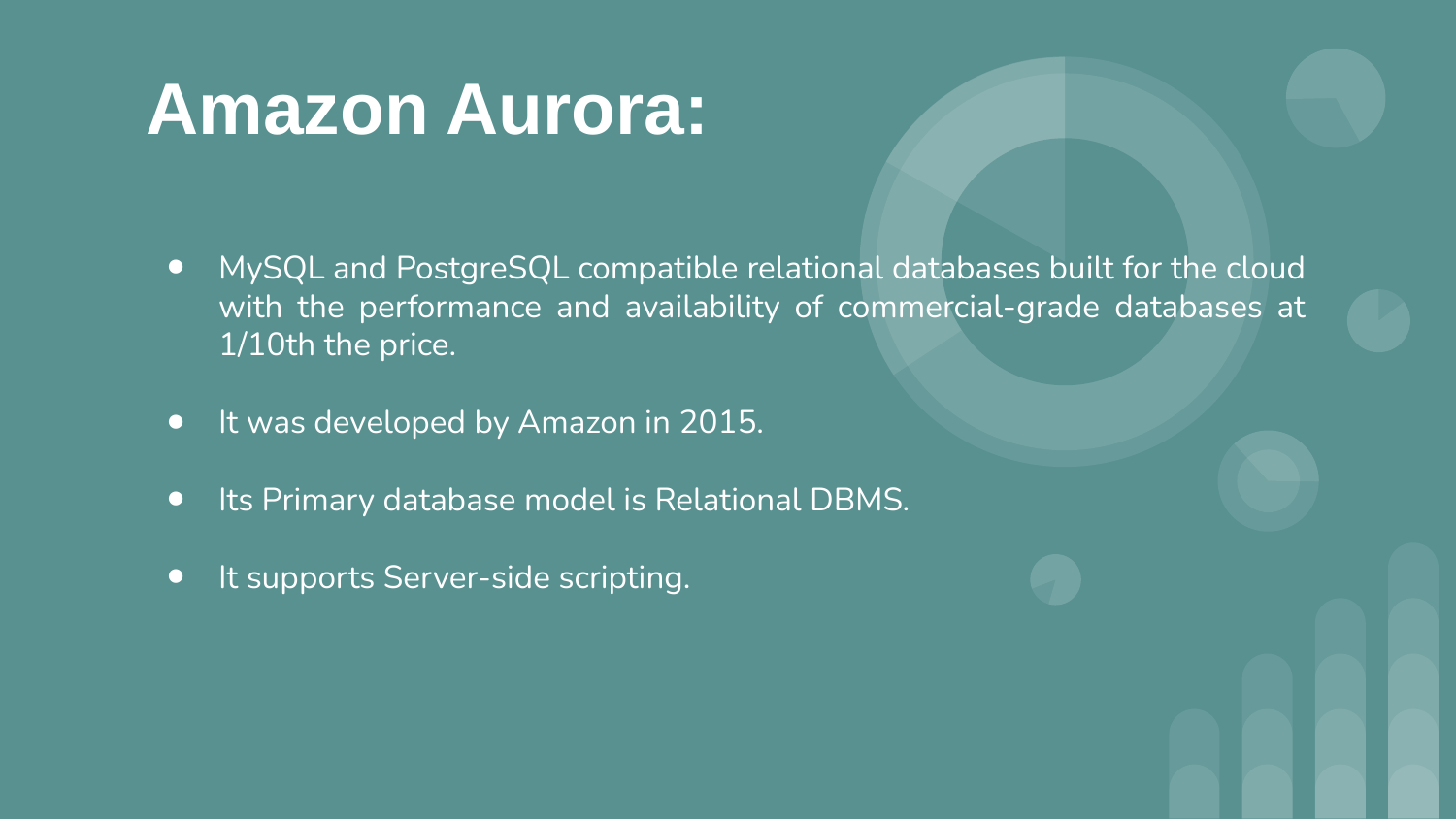

# Amazon Aurora:
MySQL and PostgreSQL compatible relational databases built for the cloud with the performance and availability of commercial-grade databases at 1/10th the price.

It was developed by Amazon in 2015.

Its Primary database model is Relational DBMS.

It supports Server-side scripting.